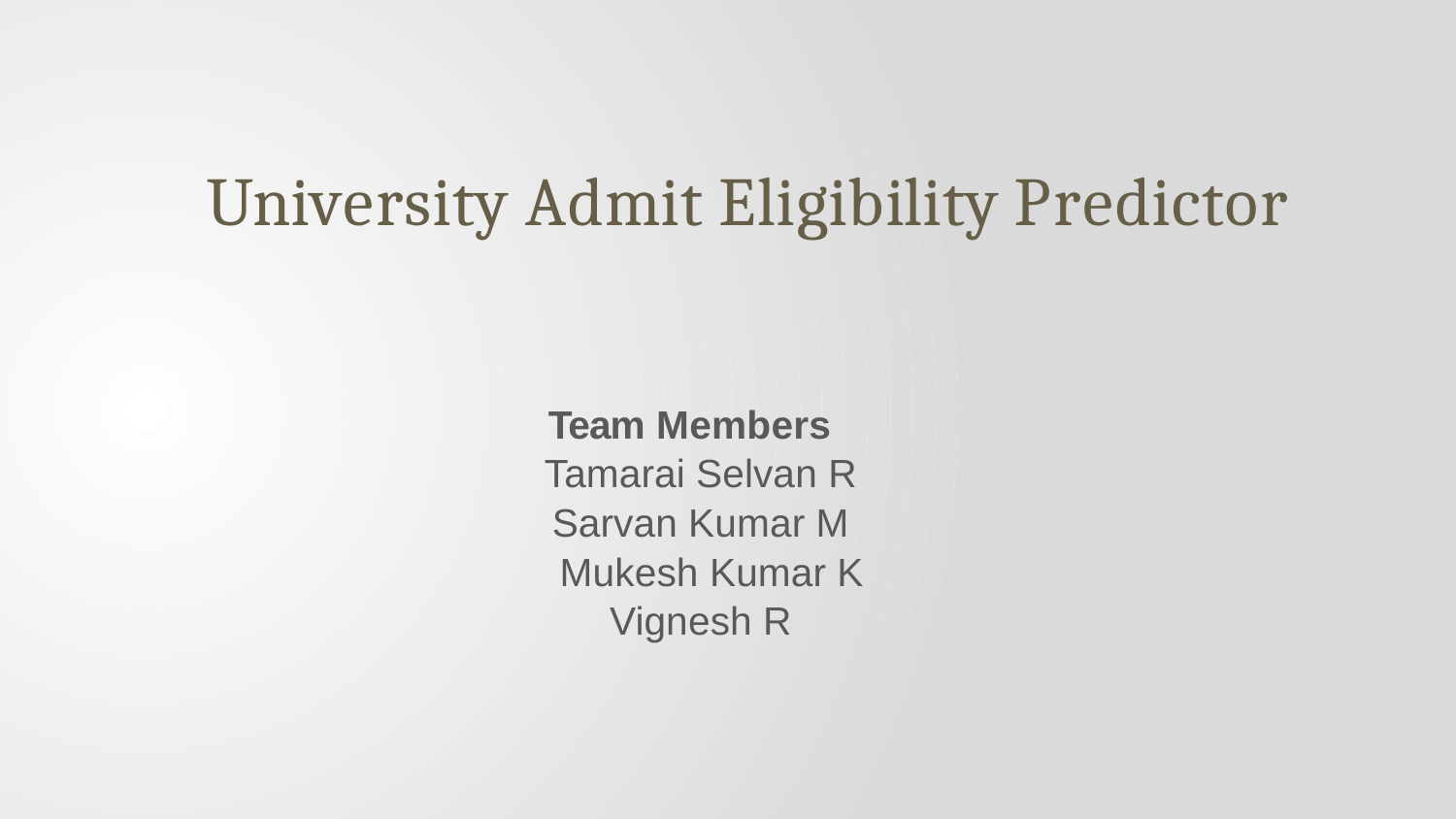

# University Admit Eligibility Predictor
Team Members
Tamarai Selvan R
Sarvan Kumar M
  Mukesh Kumar K
Vignesh R